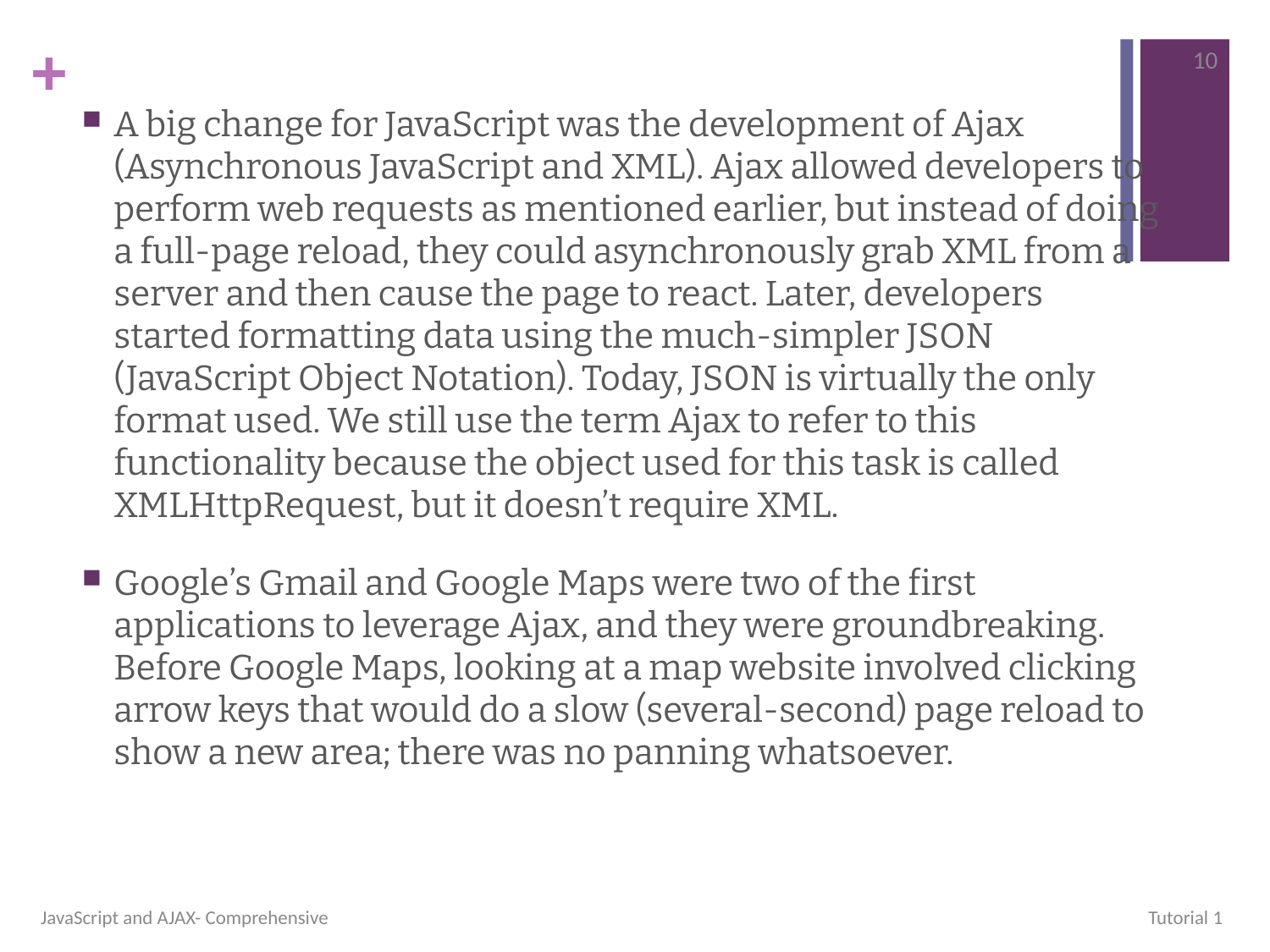

10
A big change for JavaScript was the development of Ajax (Asynchronous JavaScript and XML). Ajax allowed developers to perform web requests as mentioned earlier, but instead of doing a full-page reload, they could asynchronously grab XML from a server and then cause the page to react. Later, developers started formatting data using the much-simpler JSON (JavaScript Object Notation). Today, JSON is virtually the only format used. We still use the term Ajax to refer to this functionality because the object used for this task is called XMLHttpRequest, but it doesn’t require XML.
Google’s Gmail and Google Maps were two of the first applications to leverage Ajax, and they were groundbreaking. Before Google Maps, looking at a map website involved clicking arrow keys that would do a slow (several-second) page reload to show a new area; there was no panning whatsoever.
JavaScript and AJAX- Comprehensive
Tutorial 1